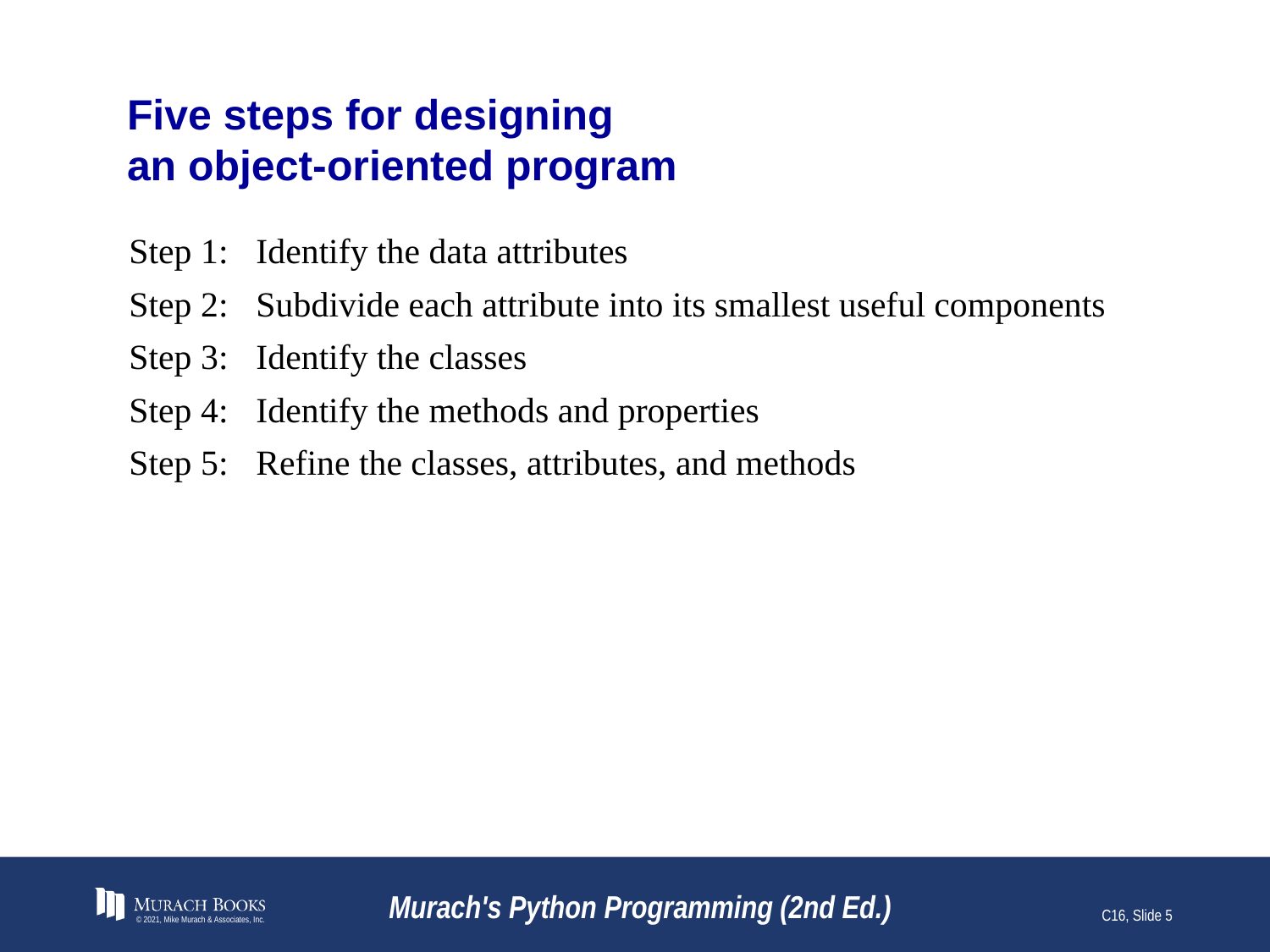

# Five steps for designing an object-oriented program
Step 1:	Identify the data attributes
Step 2:	Subdivide each attribute into its smallest useful components
Step 3:	Identify the classes
Step 4:	Identify the methods and properties
Step 5:	Refine the classes, attributes, and methods

© 2021, Mike Murach & Associates, Inc.
Murach's Python Programming (2nd Ed.)

C16, Slide 5